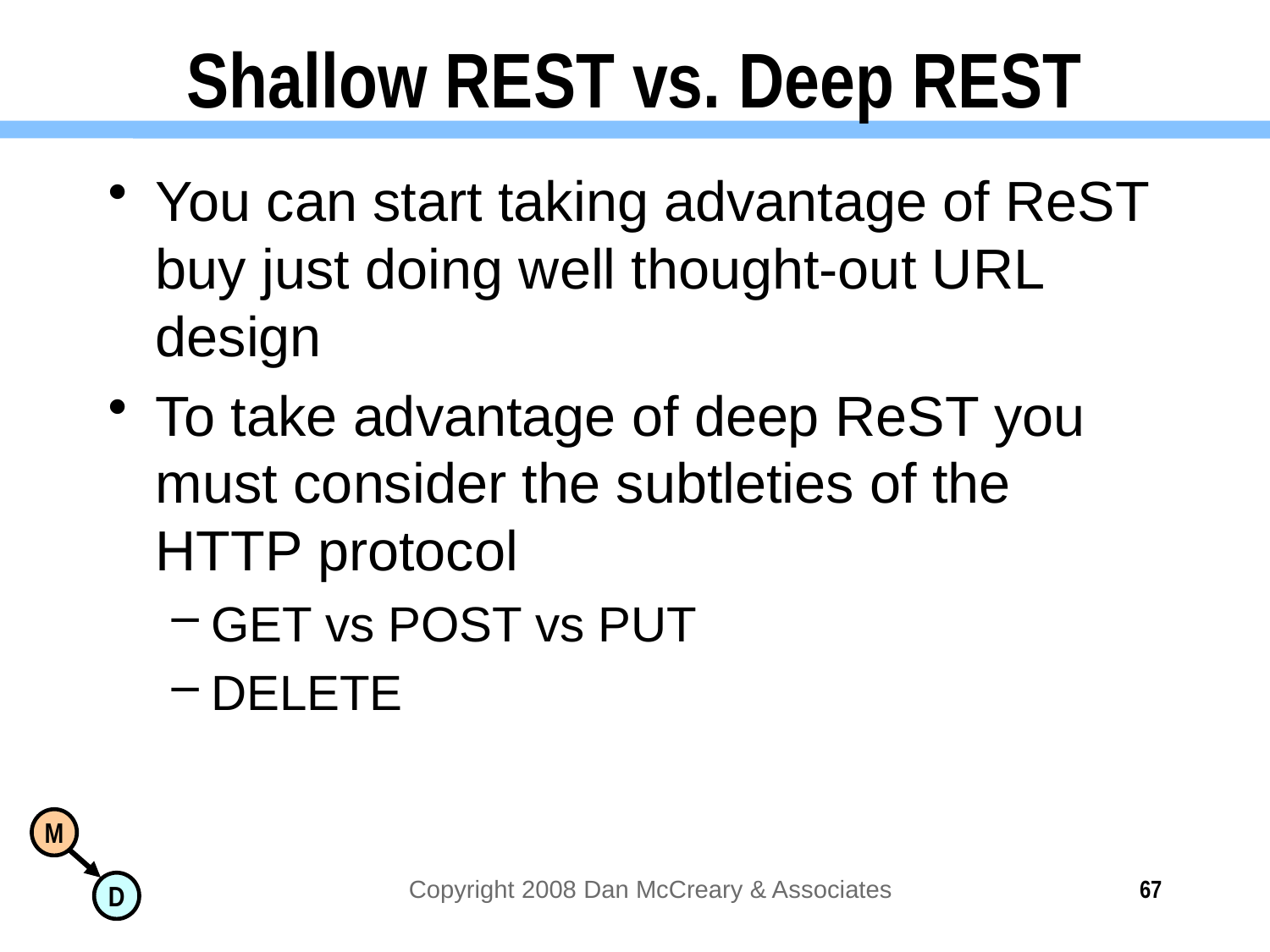

# Shallow REST vs. Deep REST
You can start taking advantage of ReST buy just doing well thought-out URL design
To take advantage of deep ReST you must consider the subtleties of the HTTP protocol
GET vs POST vs PUT
DELETE
Copyright 2008 Dan McCreary & Associates
67